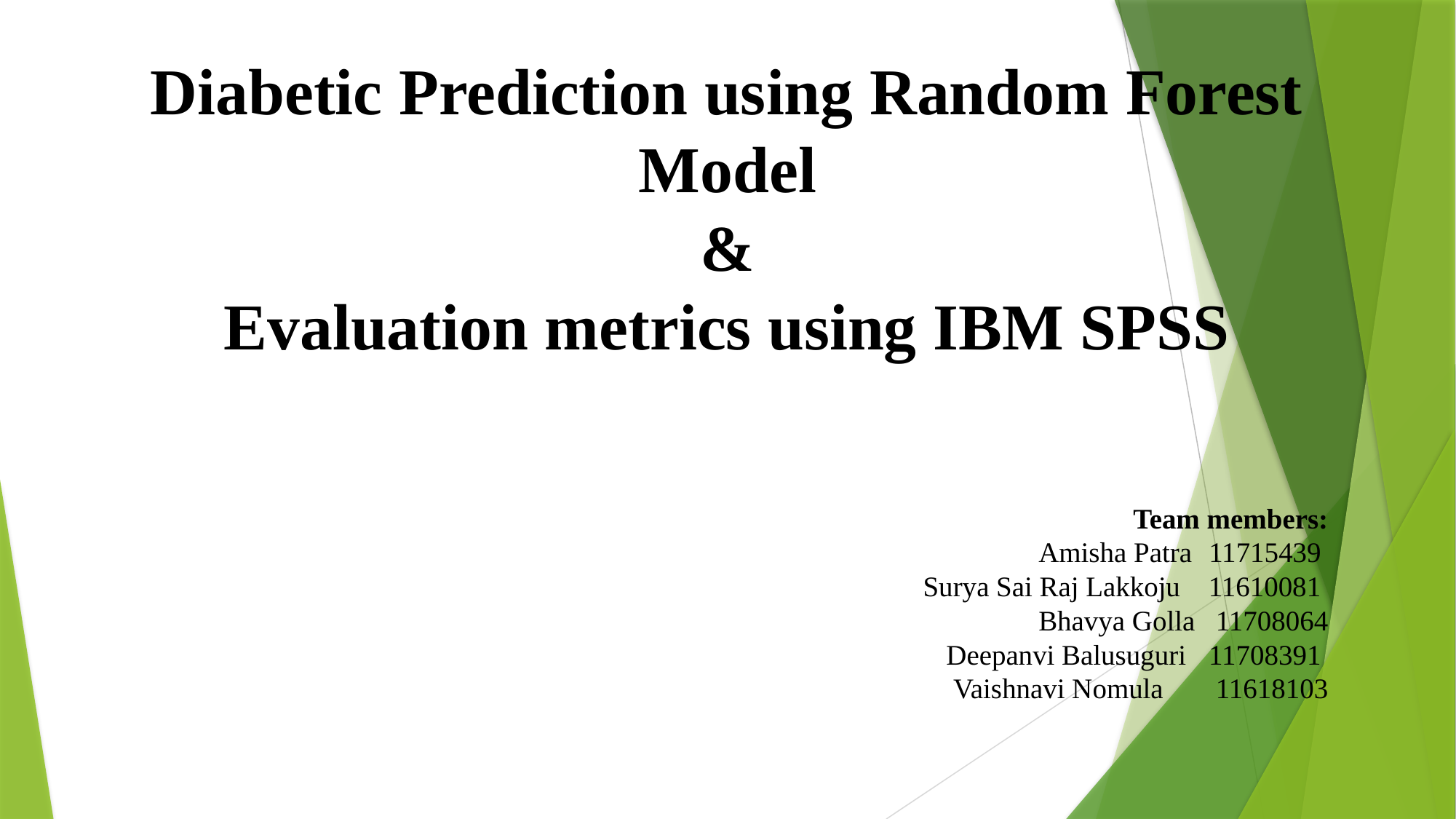

# Diabetic Prediction using Random Forest Model & Evaluation metrics using IBM SPSS

Team members:
Amisha Patra		11715439 
Surya Sai Raj Lakkoju    11610081
Bhavya Golla		 11708064
Deepanvi Balusuguri	 11708391
Vaishnavi Nomula	 11618103